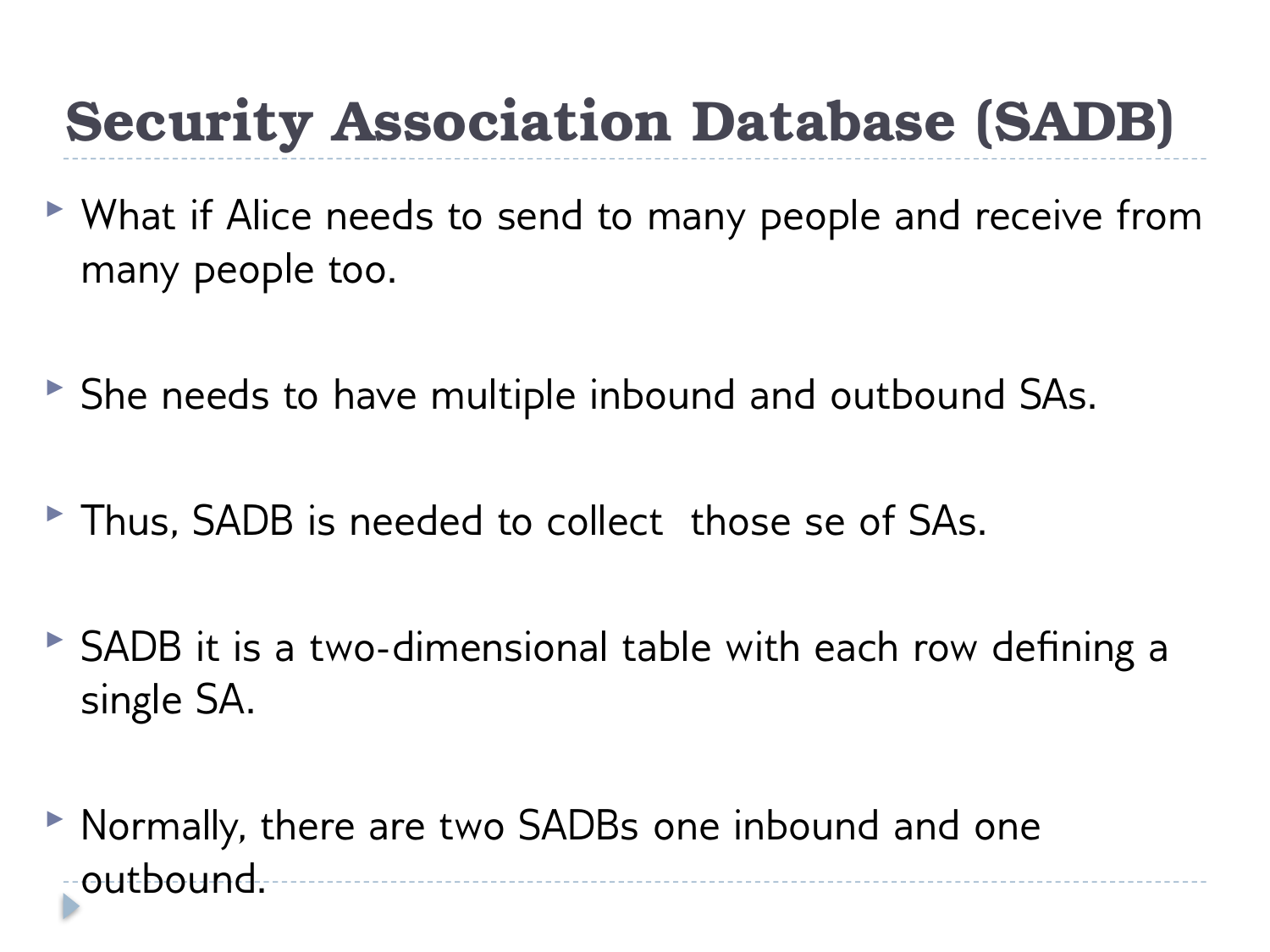

# Security Association Database (SADB)
What if Alice needs to send to many people and receive from many people too.

She needs to have multiple inbound and outbound SAs.

Thus, SADB is needed to collect  those se of SAs.

SADB it is a two-dimensional table with each row defining a single SA.

Normally, there are two SADBs one inbound and one outbound.